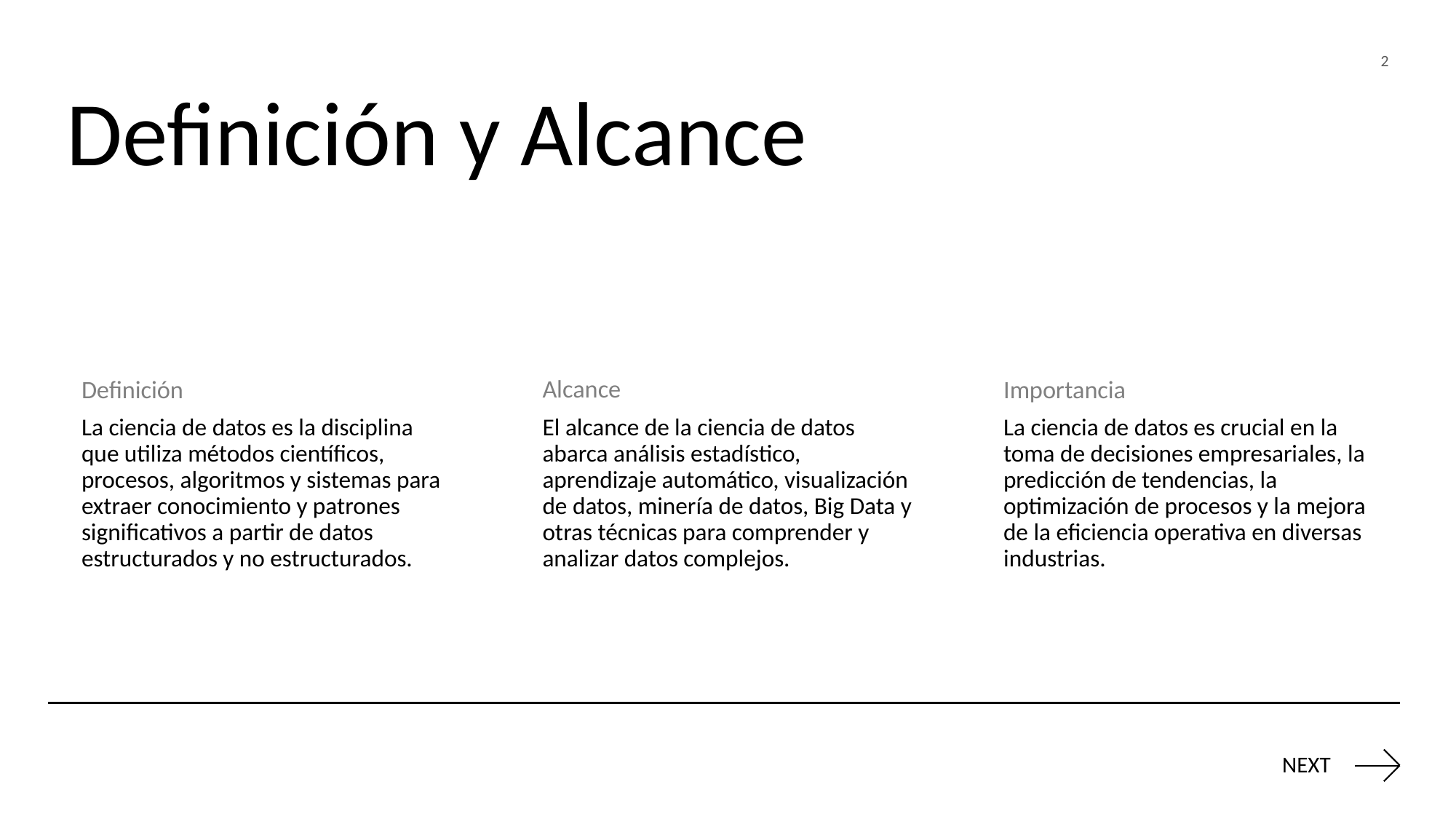

2
# Definición y Alcance
Alcance
Definición
Importancia
La ciencia de datos es la disciplina que utiliza métodos científicos, procesos, algoritmos y sistemas para extraer conocimiento y patrones significativos a partir de datos estructurados y no estructurados.
El alcance de la ciencia de datos abarca análisis estadístico, aprendizaje automático, visualización de datos, minería de datos, Big Data y otras técnicas para comprender y analizar datos complejos.
La ciencia de datos es crucial en la toma de decisiones empresariales, la predicción de tendencias, la optimización de procesos y la mejora de la eficiencia operativa en diversas industrias.